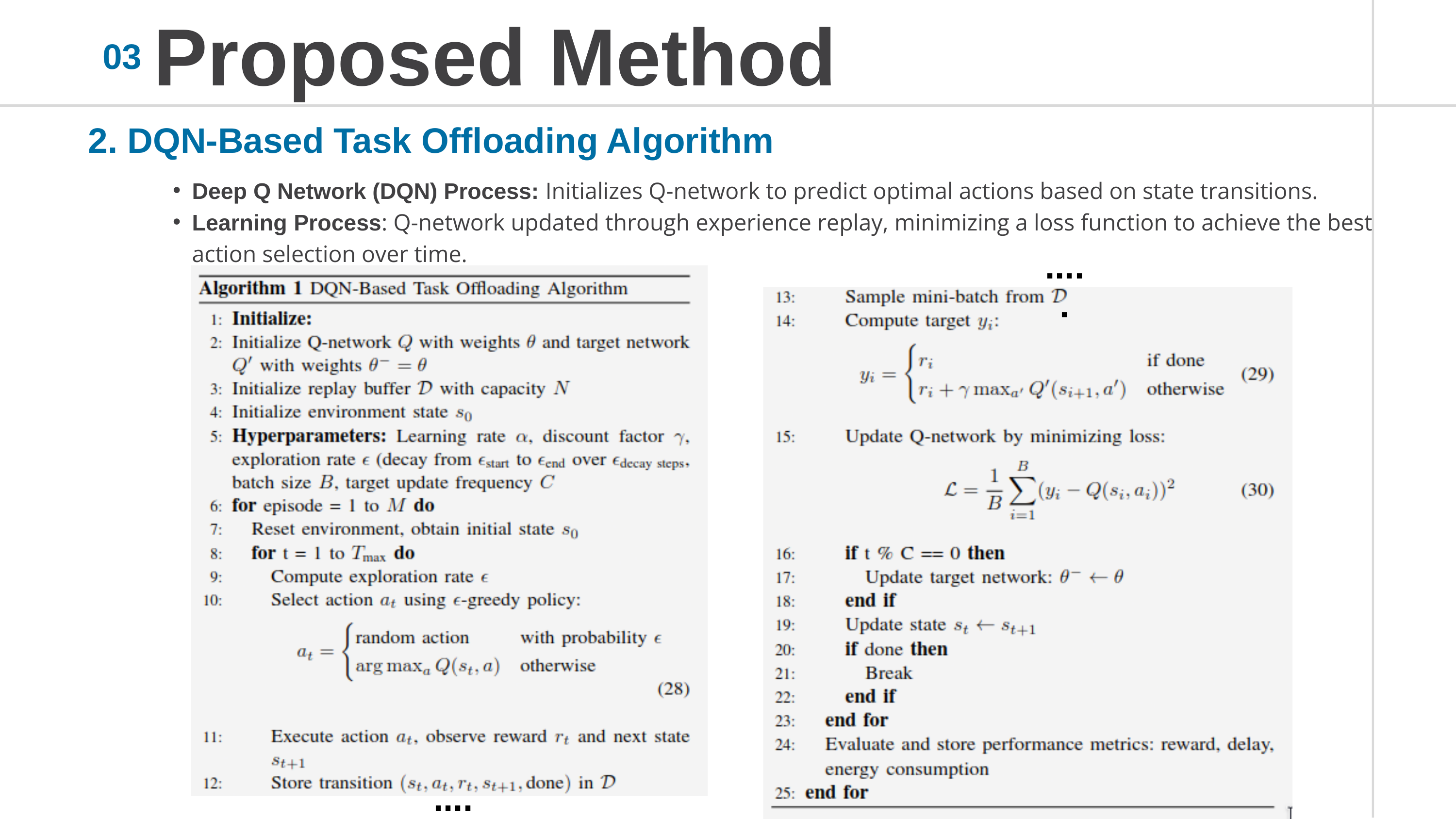

03
Proposed Method

2. DQN-Based Task Offloading Algorithm
Deep Q Network (DQN) Process: Initializes Q-network to predict optimal actions based on state transitions.
Learning Process: Q-network updated through experience replay, minimizing a loss function to achieve the best action selection over time.
.....

.....